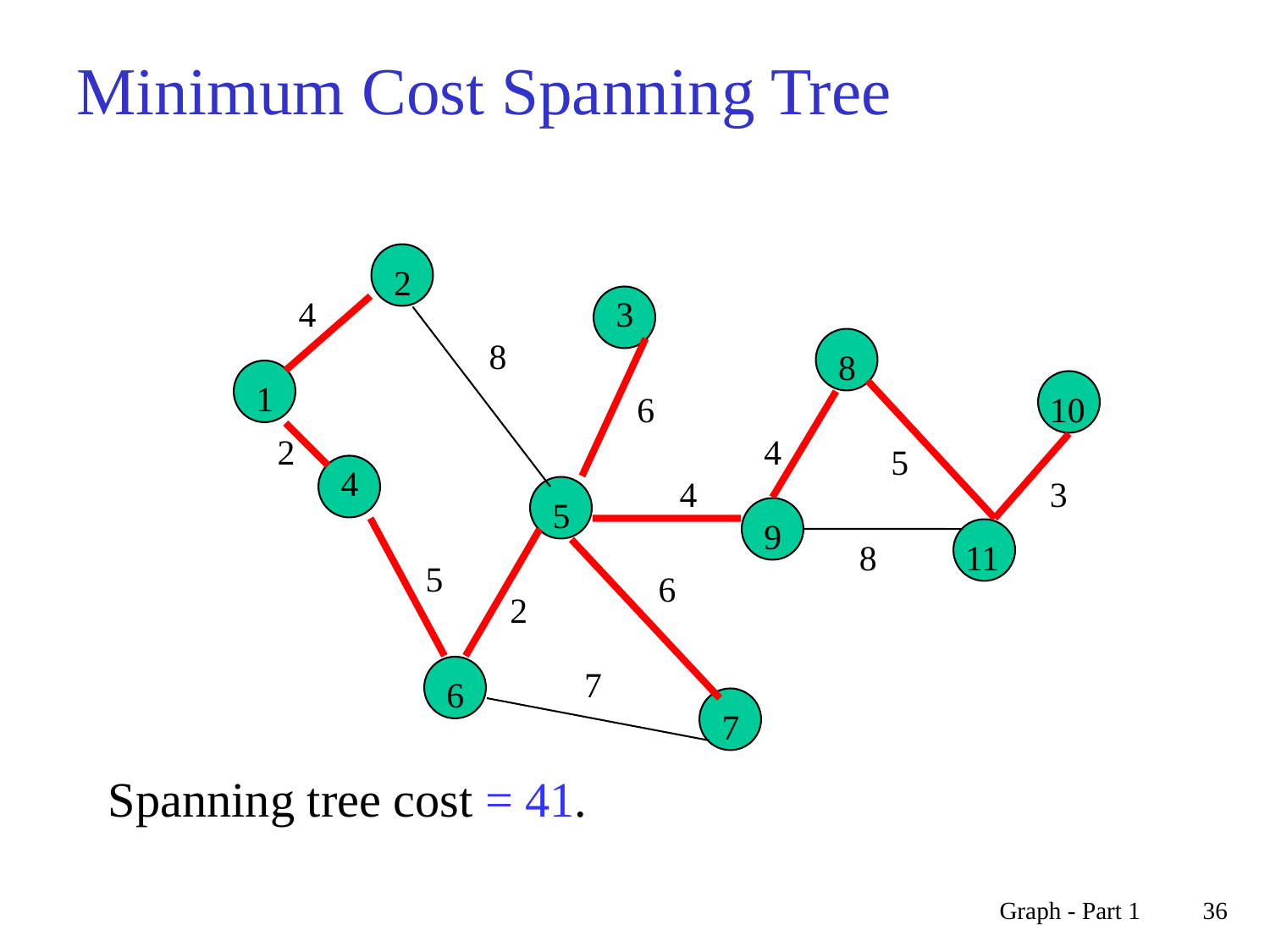

# Minimum Cost Spanning Tree

2
4
3

8

8

1

6

10

2

4
5

4

4
3

5

9

8
11

5
6
2
7

6

7
Spanning tree cost = 41.
Graph - Part 1
36